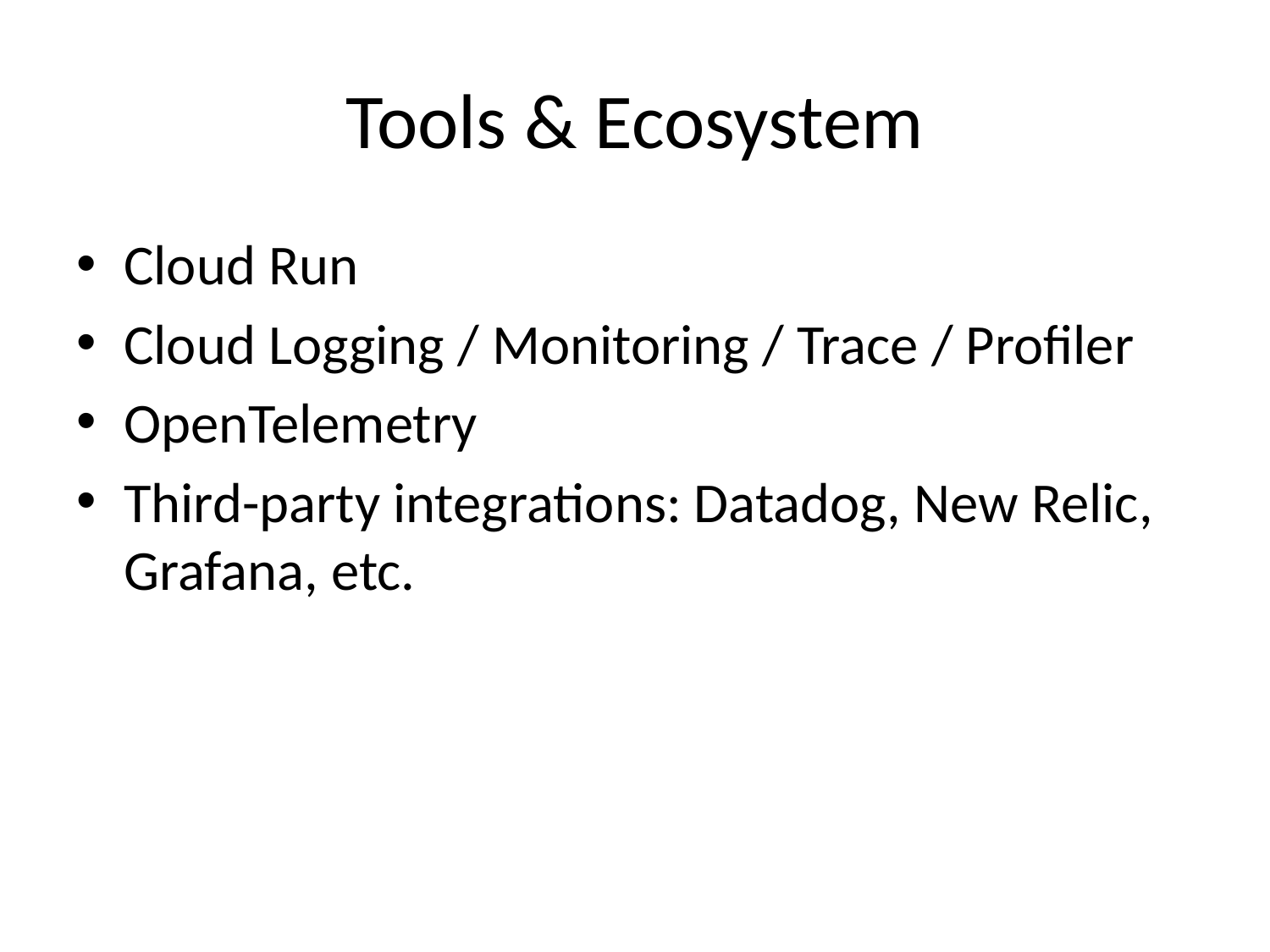

# Tools & Ecosystem
Cloud Run
Cloud Logging / Monitoring / Trace / Profiler
OpenTelemetry
Third-party integrations: Datadog, New Relic, Grafana, etc.